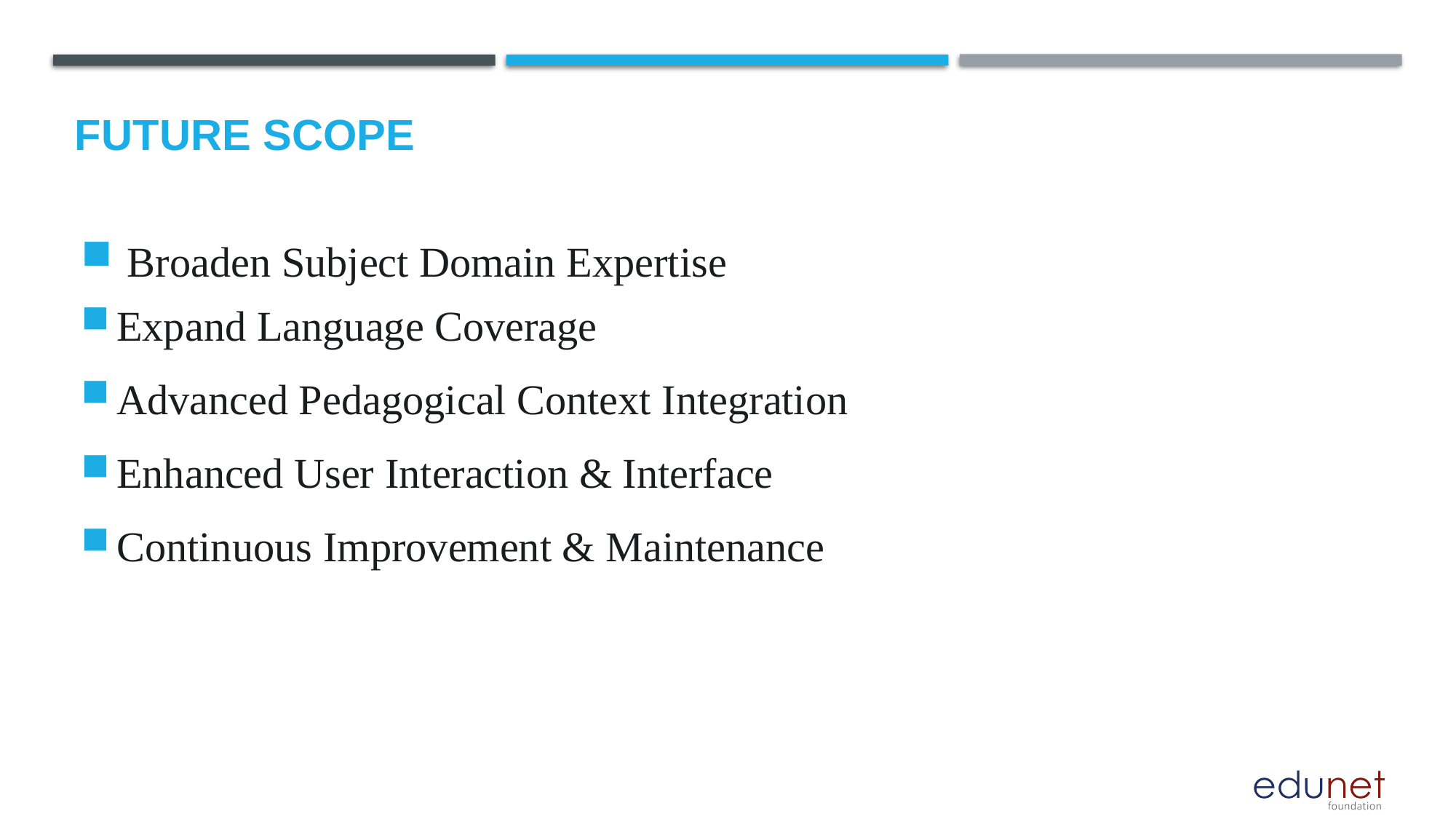

Future scope

 Broaden Subject Domain Expertise
Expand Language Coverage
Advanced Pedagogical Context Integration
Enhanced User Interaction & Interface
Continuous Improvement & Maintenance